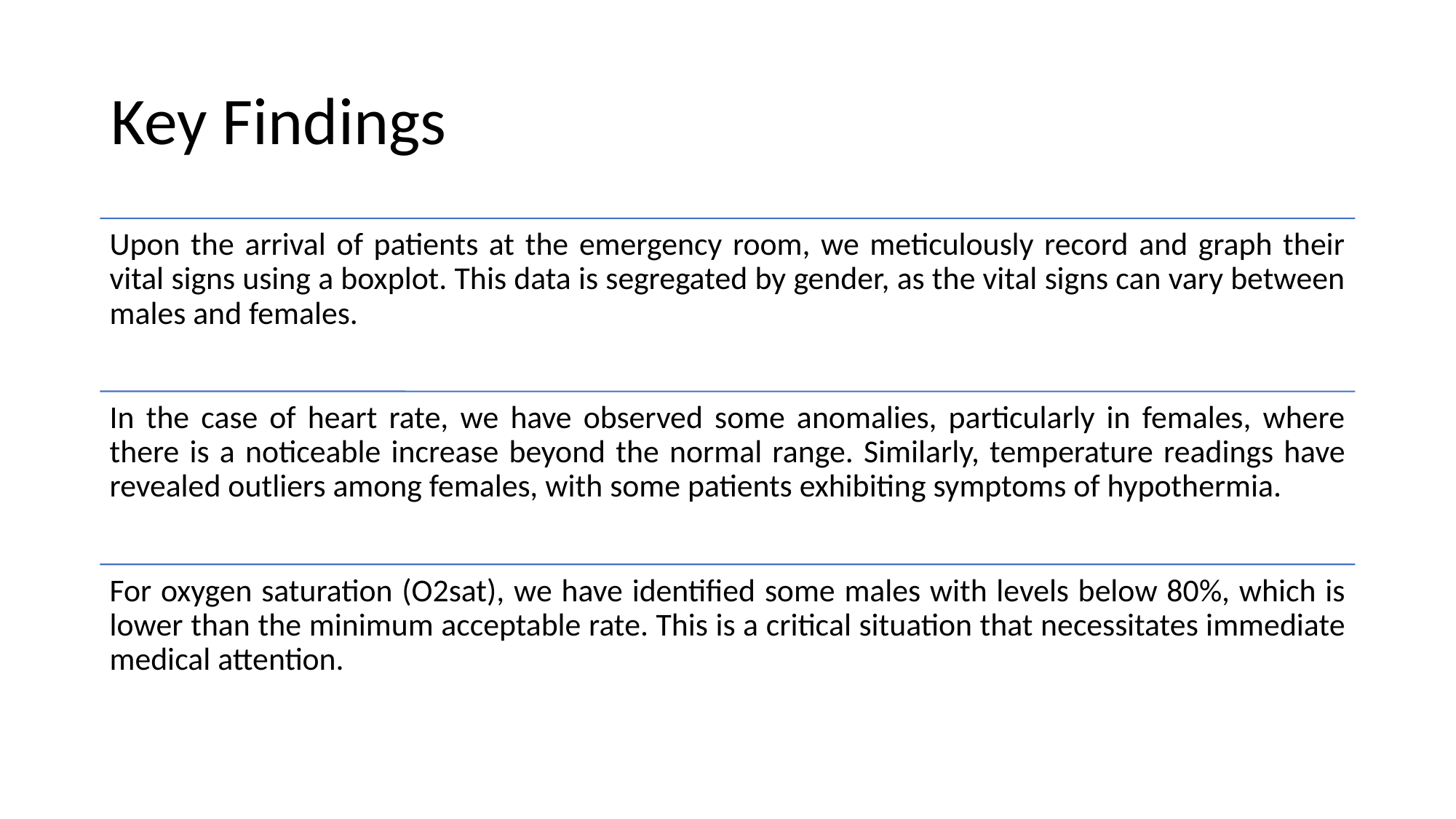

# Key Findings
Upon the arrival of patients at the emergency room, we meticulously record and graph their vital signs using a boxplot. This data is segregated by gender, as the vital signs can vary between males and females.
In the case of heart rate, we have observed some anomalies, particularly in females, where there is a noticeable increase beyond the normal range. Similarly, temperature readings have revealed outliers among females, with some patients exhibiting symptoms of hypothermia.

For oxygen saturation (O2sat), we have identified some males with levels below 80%, which is lower than the minimum acceptable rate. This is a critical situation that necessitates immediate medical attention.